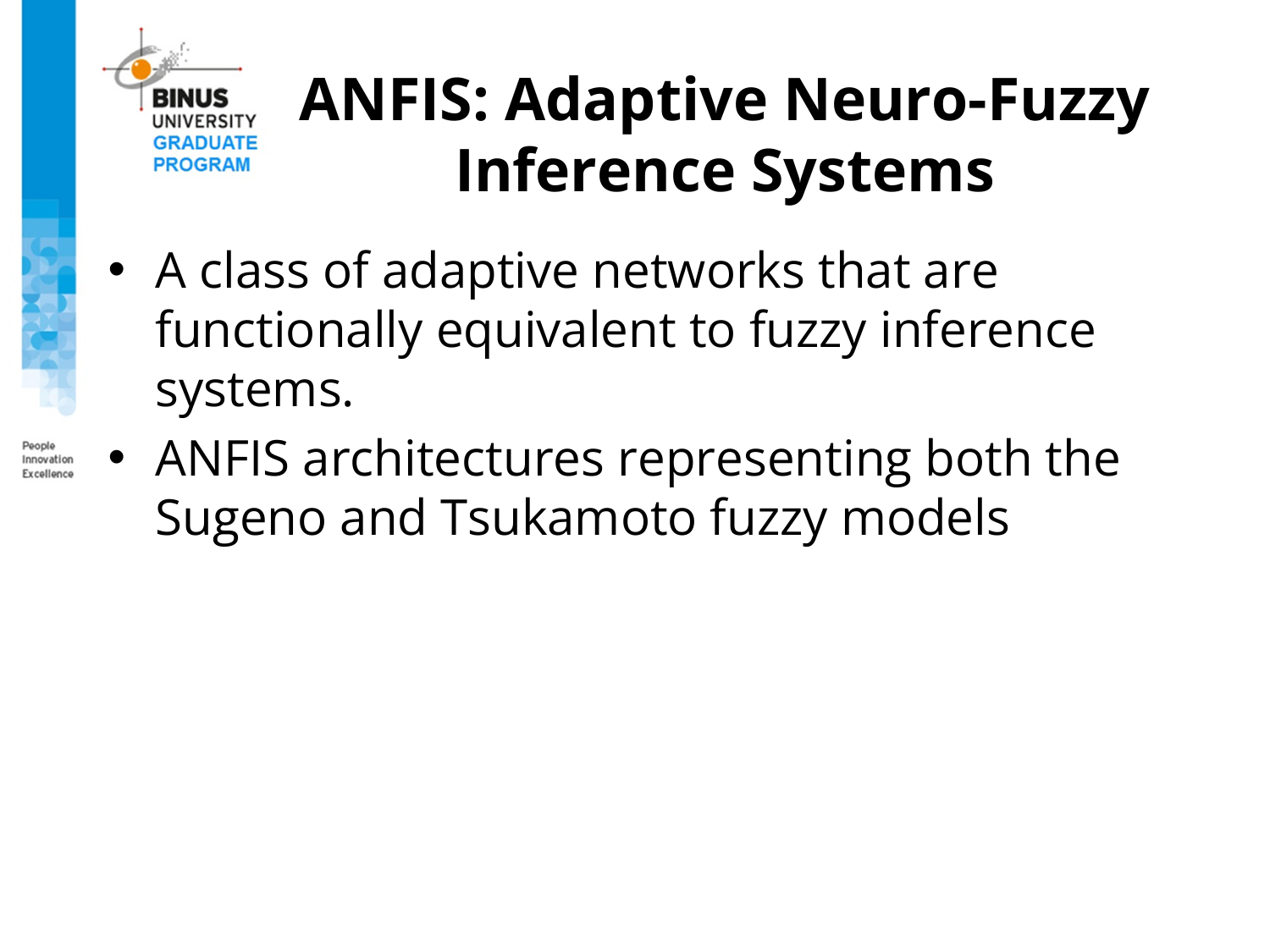

# ANFIS: Adaptive Neuro-Fuzzy Inference Systems
A class of adaptive networks that are functionally equivalent to fuzzy inference systems.
ANFIS architectures representing both the Sugeno and Tsukamoto fuzzy models